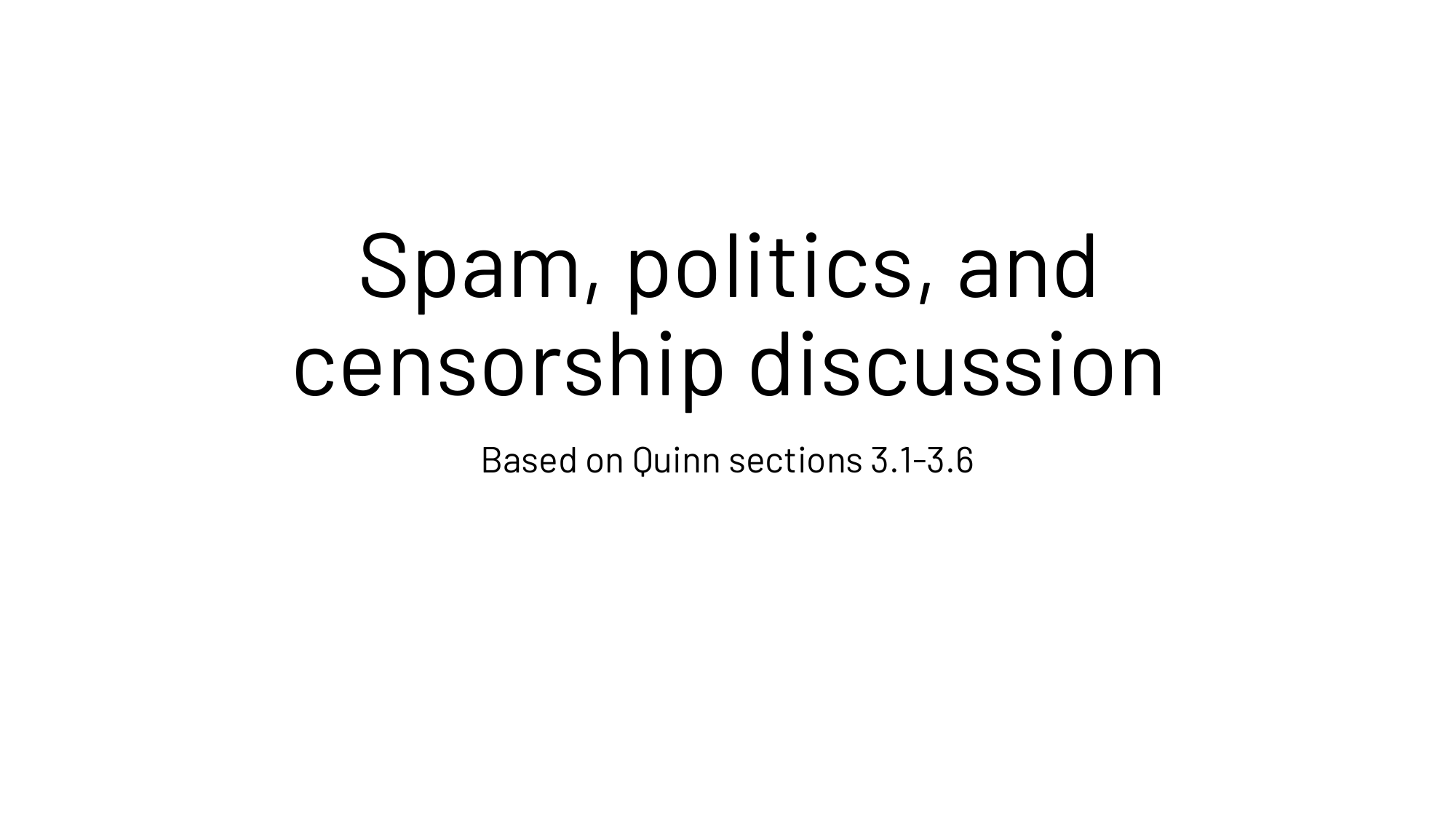

# Spam, politics, and censorship discussion
Based on Quinn sections 3.1-3.6